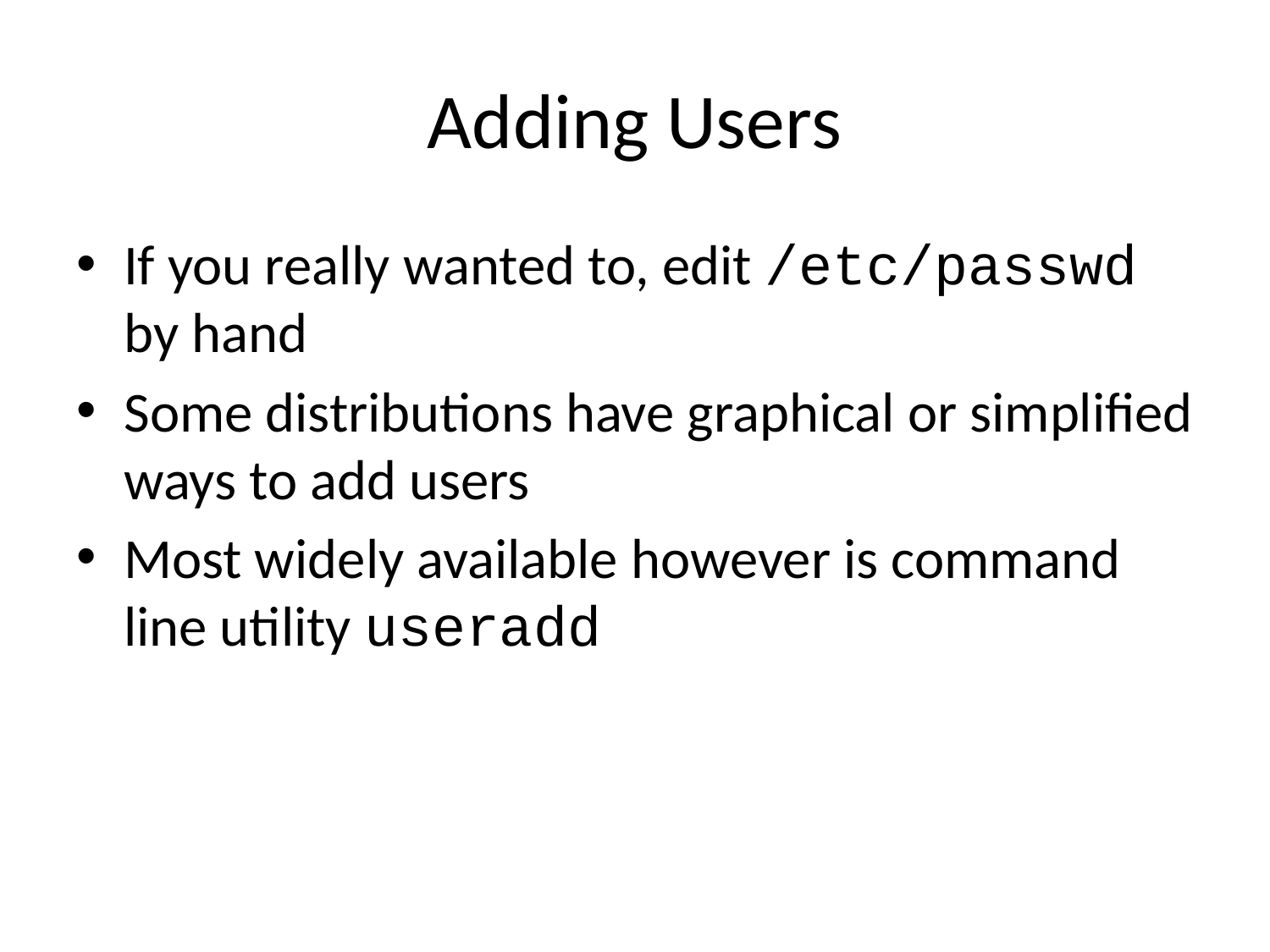

# Adding Users
If you really wanted to, edit /etc/passwd by hand
Some distributions have graphical or simplified ways to add users
Most widely available however is command line utility useradd